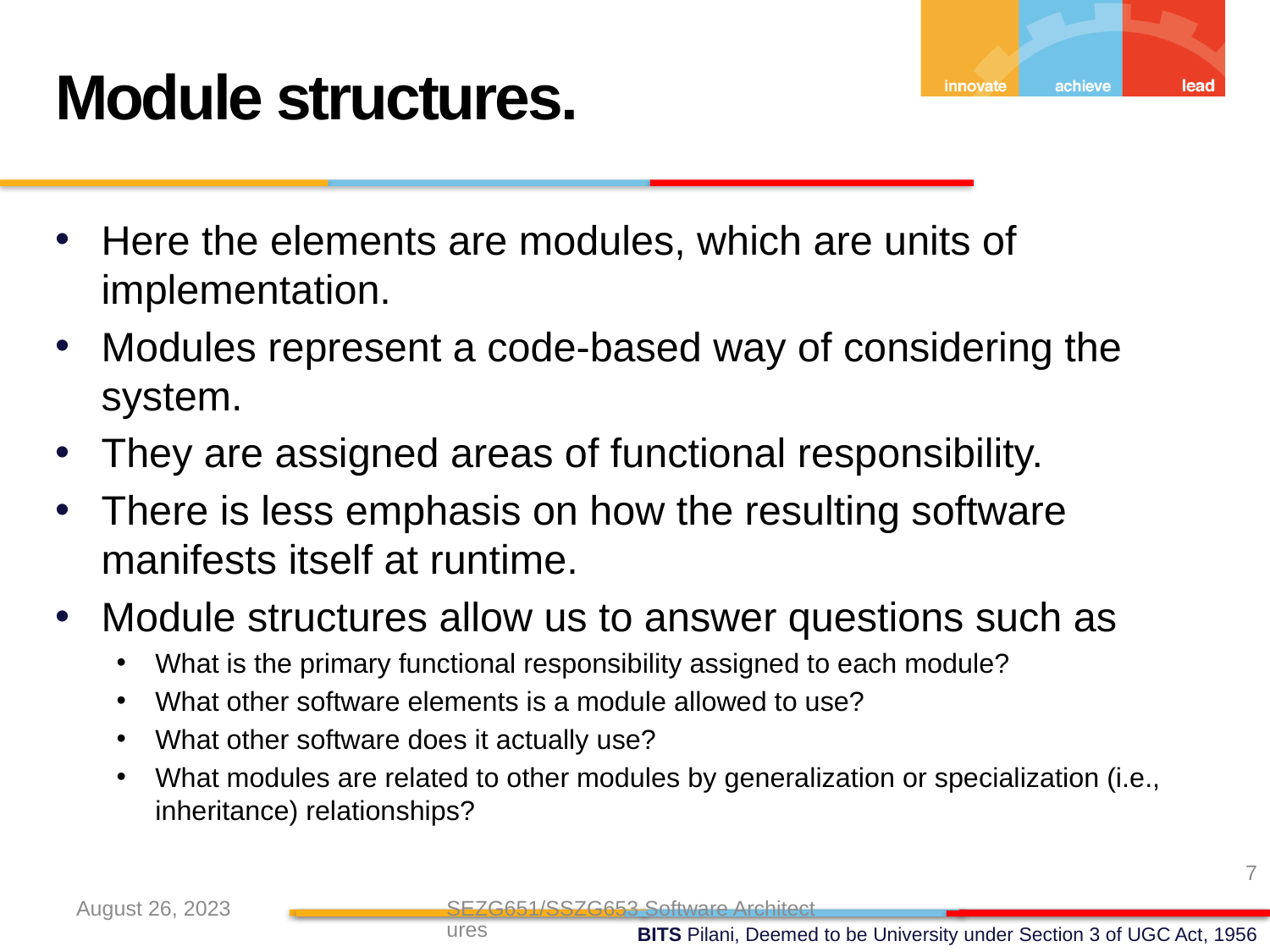

Module structures.
Here the elements are modules, which are units of implementation.
Modules represent a code-based way of considering the system.
They are assigned areas of functional responsibility.
There is less emphasis on how the resulting software manifests itself at runtime.
Module structures allow us to answer questions such as
What is the primary functional responsibility assigned to each module?
What other software elements is a module allowed to use?
What other software does it actually use?
What modules are related to other modules by generalization or specialization (i.e., inheritance) relationships?
7
August 26, 2023
SEZG651/SSZG653 Software Architectures